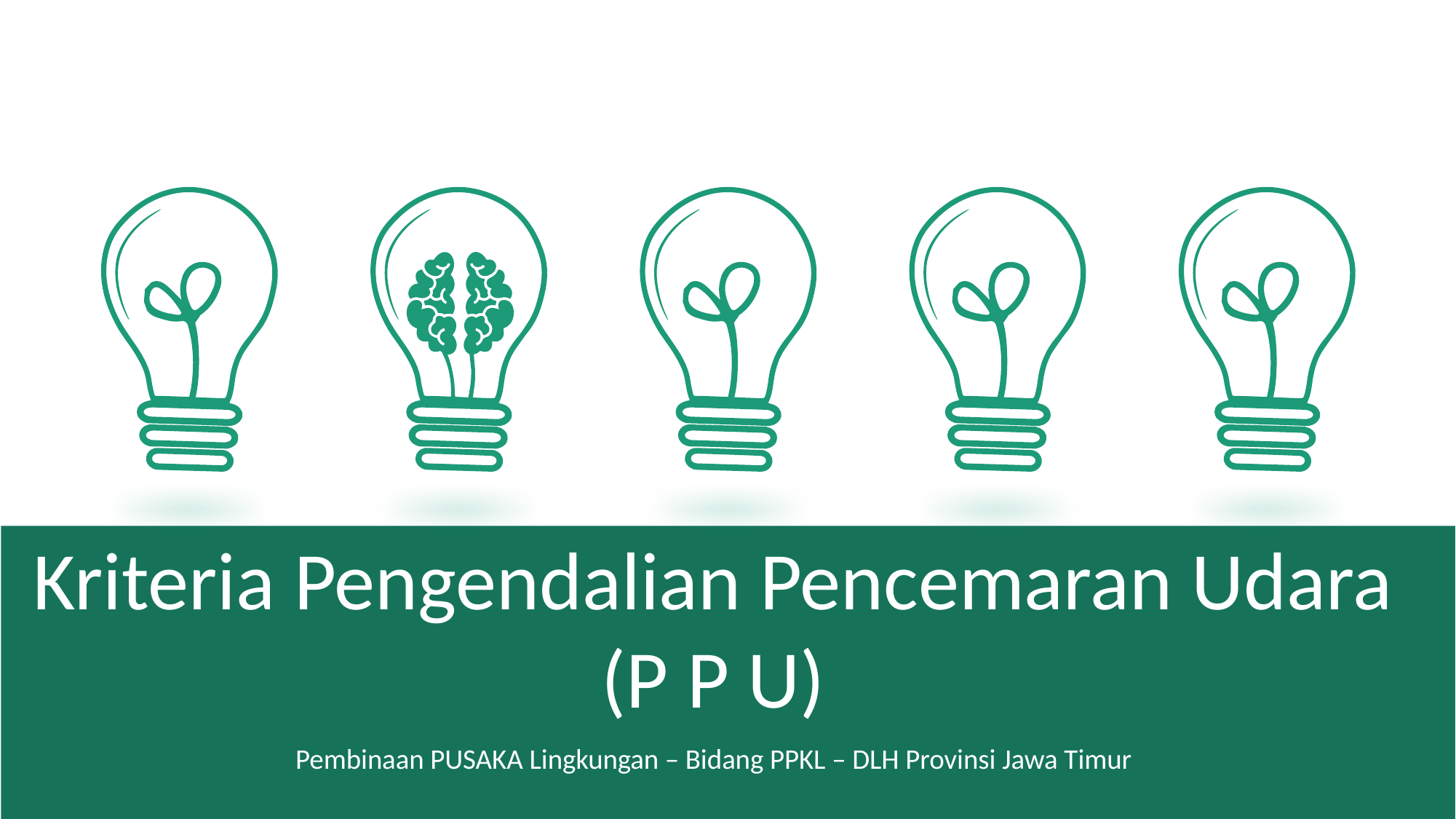

Kriteria Pengendalian Pencemaran Udara
(P P U)

Pembinaan PUSAKA Lingkungan – Bidang PPKL – DLH Provinsi Jawa Timur